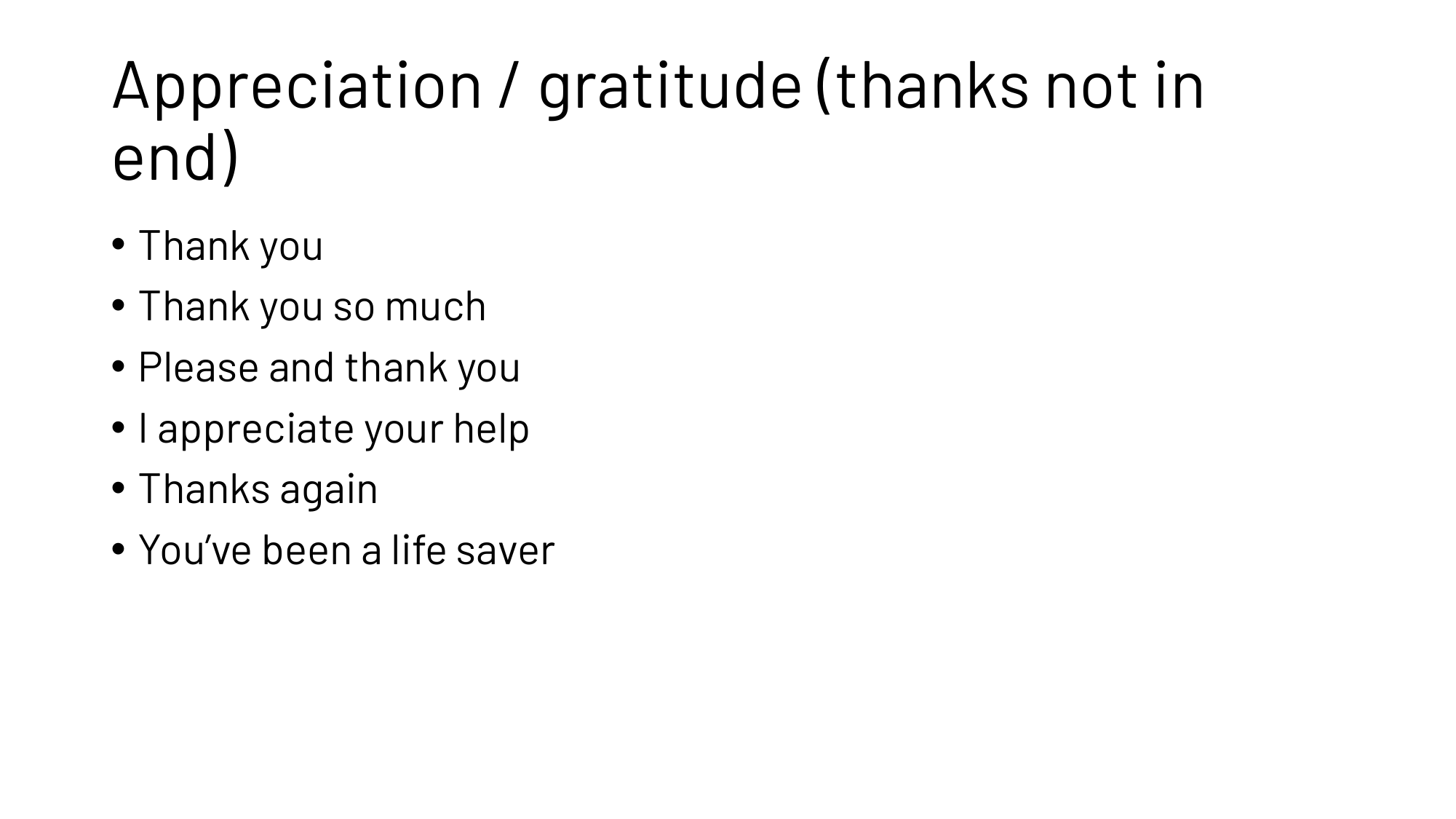

# Appreciation / gratitude (thanks not in end)
Thank you
Thank you so much
Please and thank you
I appreciate your help
Thanks again
You’ve been a life saver